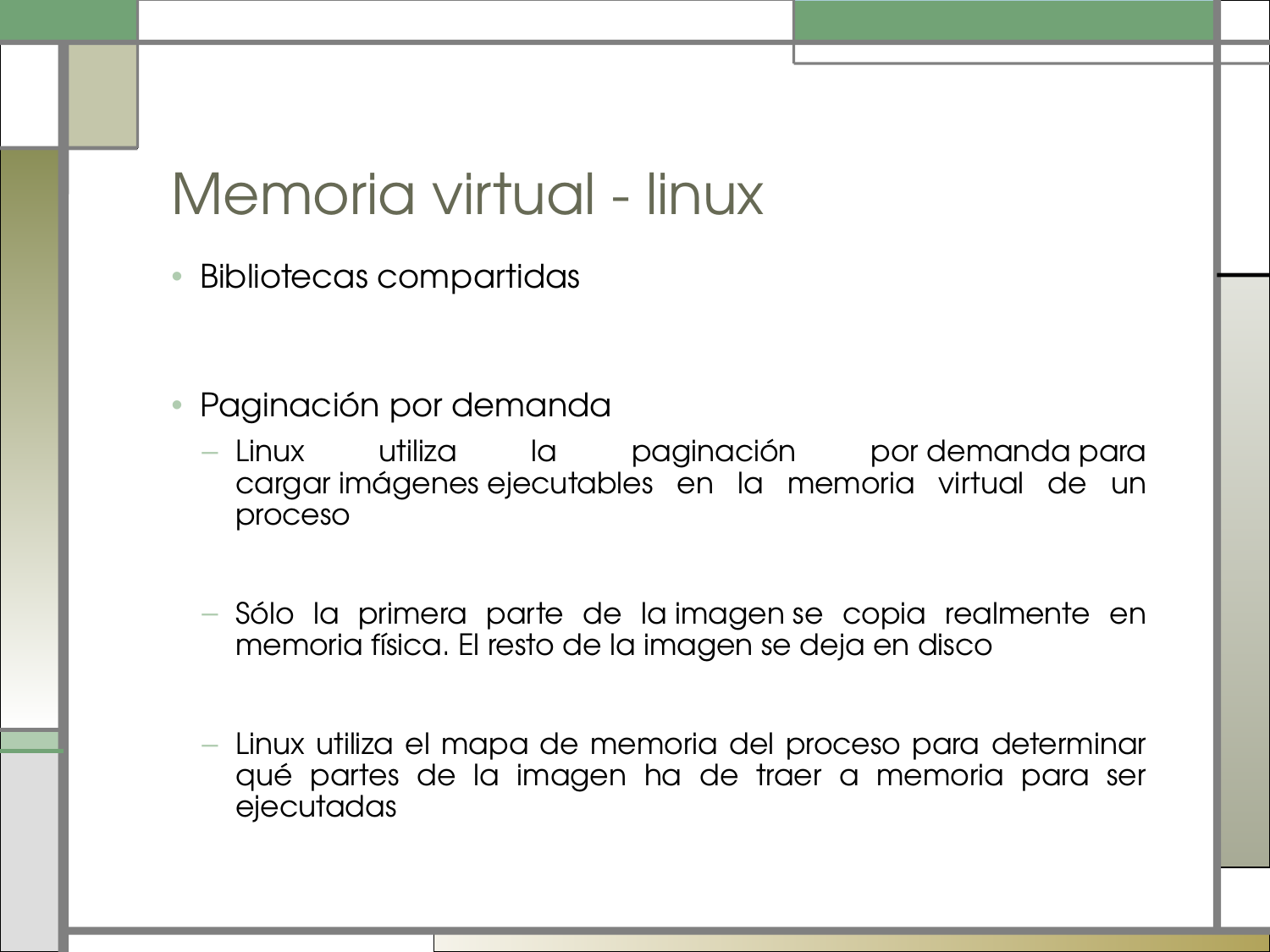

# Memoria virtual - linux
Bibliotecas compartidas

Paginación por demanda
Linux utiliza la paginación por demanda para cargar imágenes ejecutables en la memoria virtual de un proceso

Sólo la primera parte de la imagen se copia realmente en memoria física. El resto de la imagen se deja en disco

Linux utiliza el mapa de memoria del proceso para determinar qué partes de la imagen ha de traer a memoria para ser ejecutadas